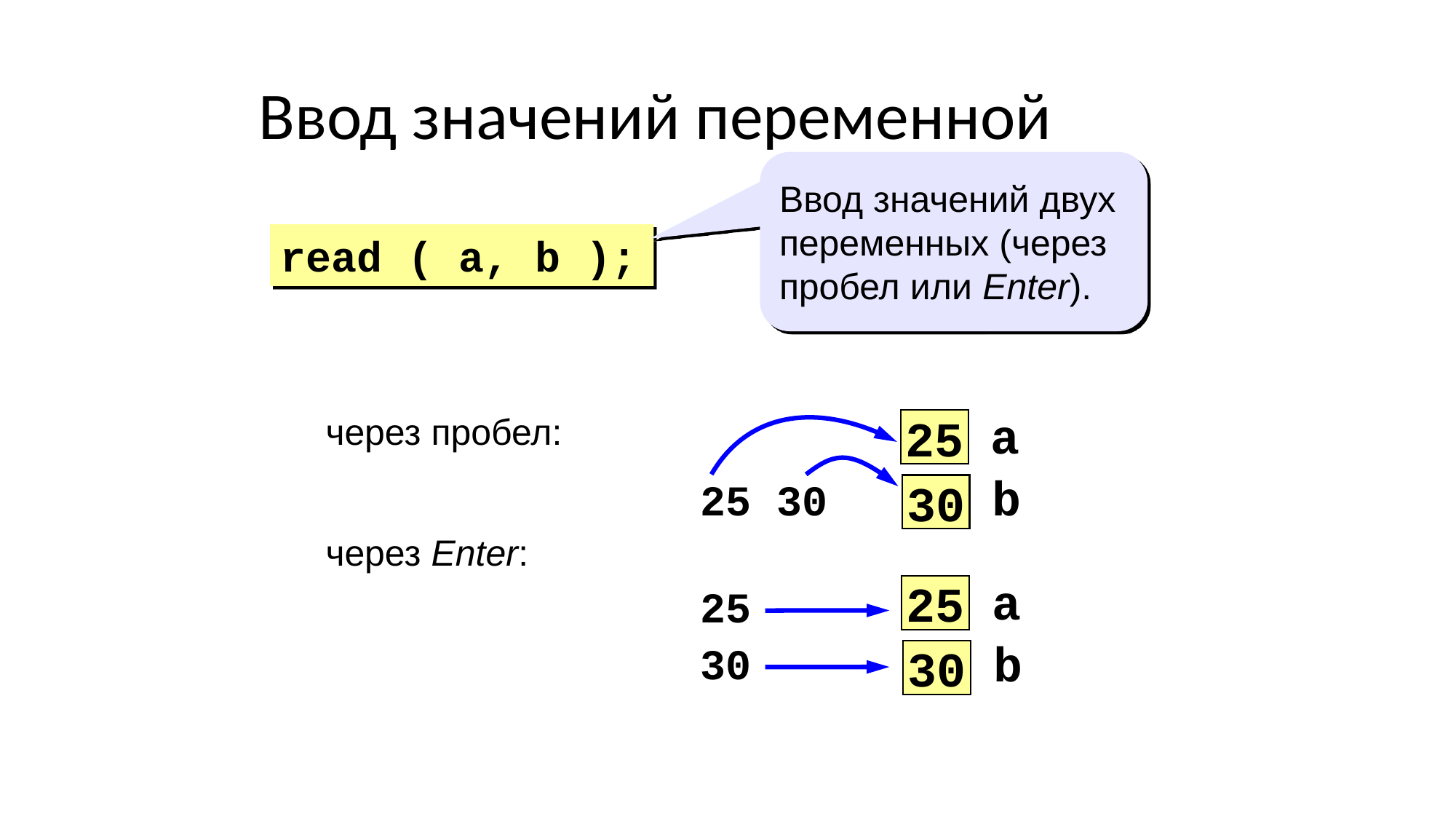

Ввод значений переменной
Ввод значений двух переменных (через пробел или Enter).
read ( a, b );

a
25
b
30

через пробел:
	25 30
через Enter:
	25
	30
a
25
b
30